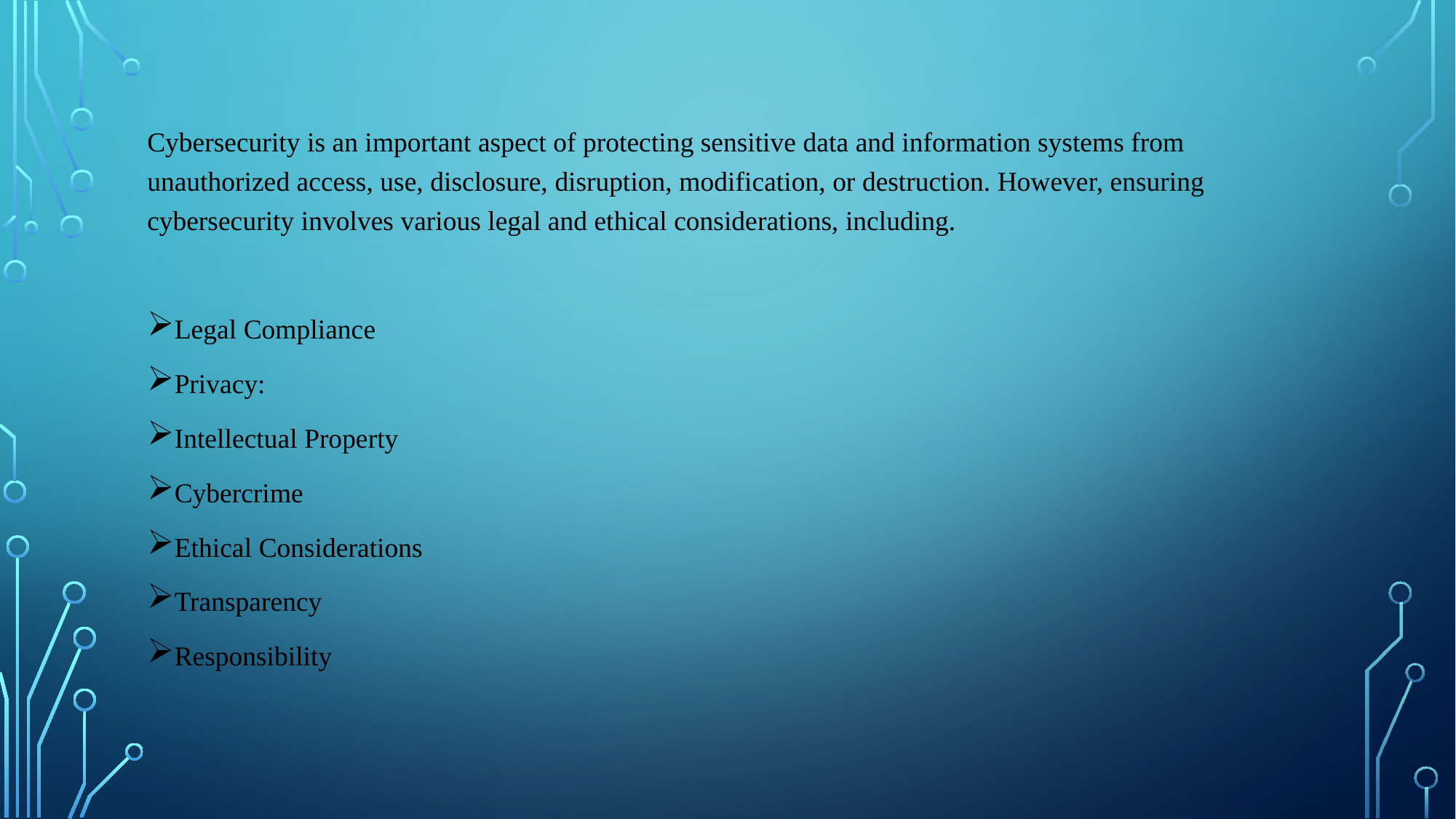

Cybersecurity is an important aspect of protecting sensitive data and information systems from unauthorized access, use, disclosure, disruption, modification, or destruction. However, ensuring cybersecurity involves various legal and ethical considerations, including.

Legal Compliance
Privacy:
Intellectual Property
Cybercrime
Ethical Considerations
Transparency
Responsibility